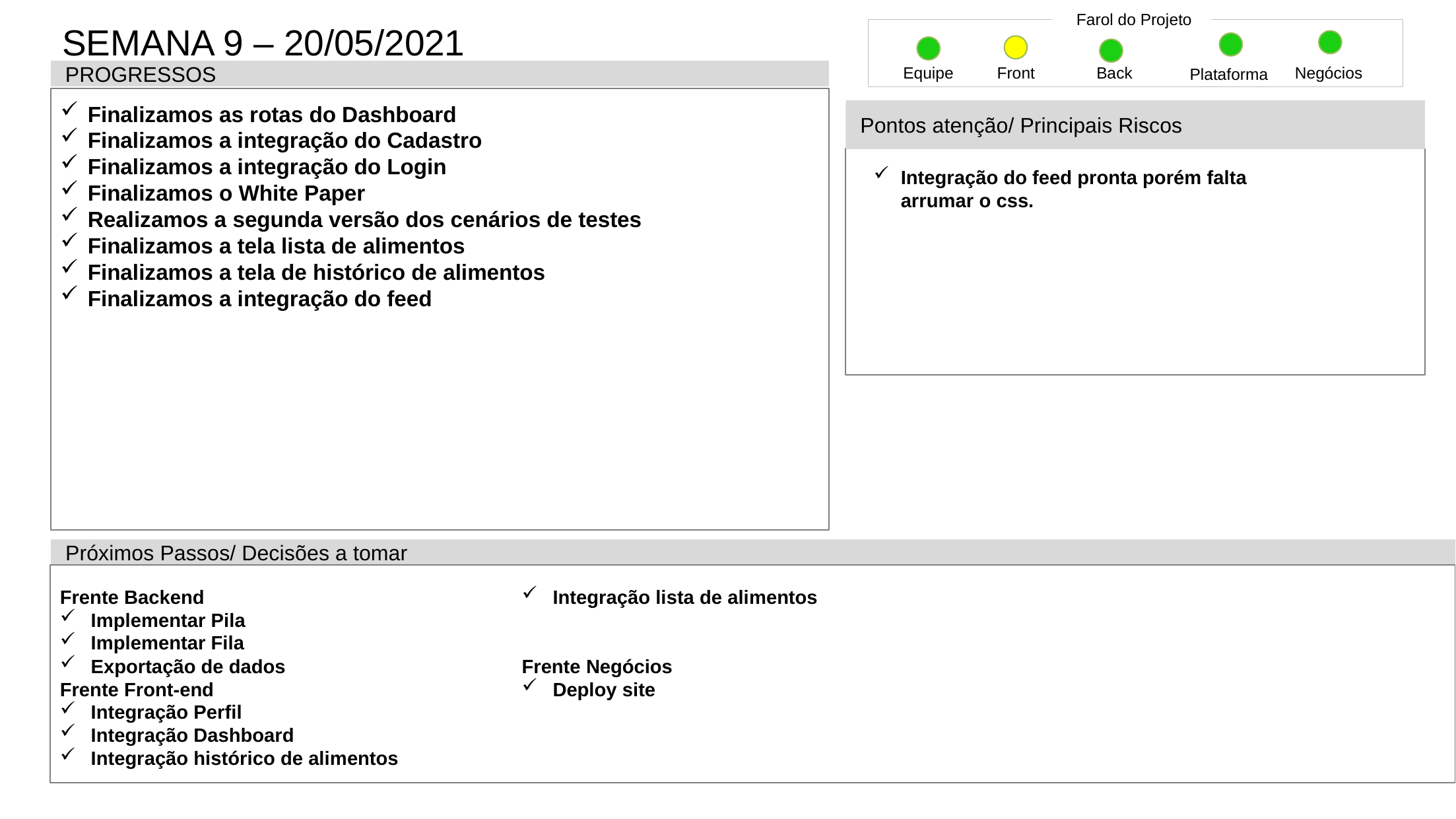

Farol do Projeto

# SEMANA 9 – 20/05/2021

PROGRESSOS
Equipe
Front
Back
Negócios
Plataforma
Finalizamos as rotas do Dashboard
Finalizamos a integração do Cadastro
Finalizamos a integração do Login
Finalizamos o White Paper
Realizamos a segunda versão dos cenários de testes
Finalizamos a tela lista de alimentos
Finalizamos a tela de histórico de alimentos
Finalizamos a integração do feed

Pontos atenção/ Principais Riscos

Integração do feed pronta porém falta arrumar o css.
Próximos Passos/ Decisões a tomar
Frente Backend
Implementar Pila
Implementar Fila
Exportação de dados
Frente Front-end
Integração Perfil
Integração Dashboard
Integração histórico de alimentos
Integração lista de alimentos

Frente Negócios
Deploy site